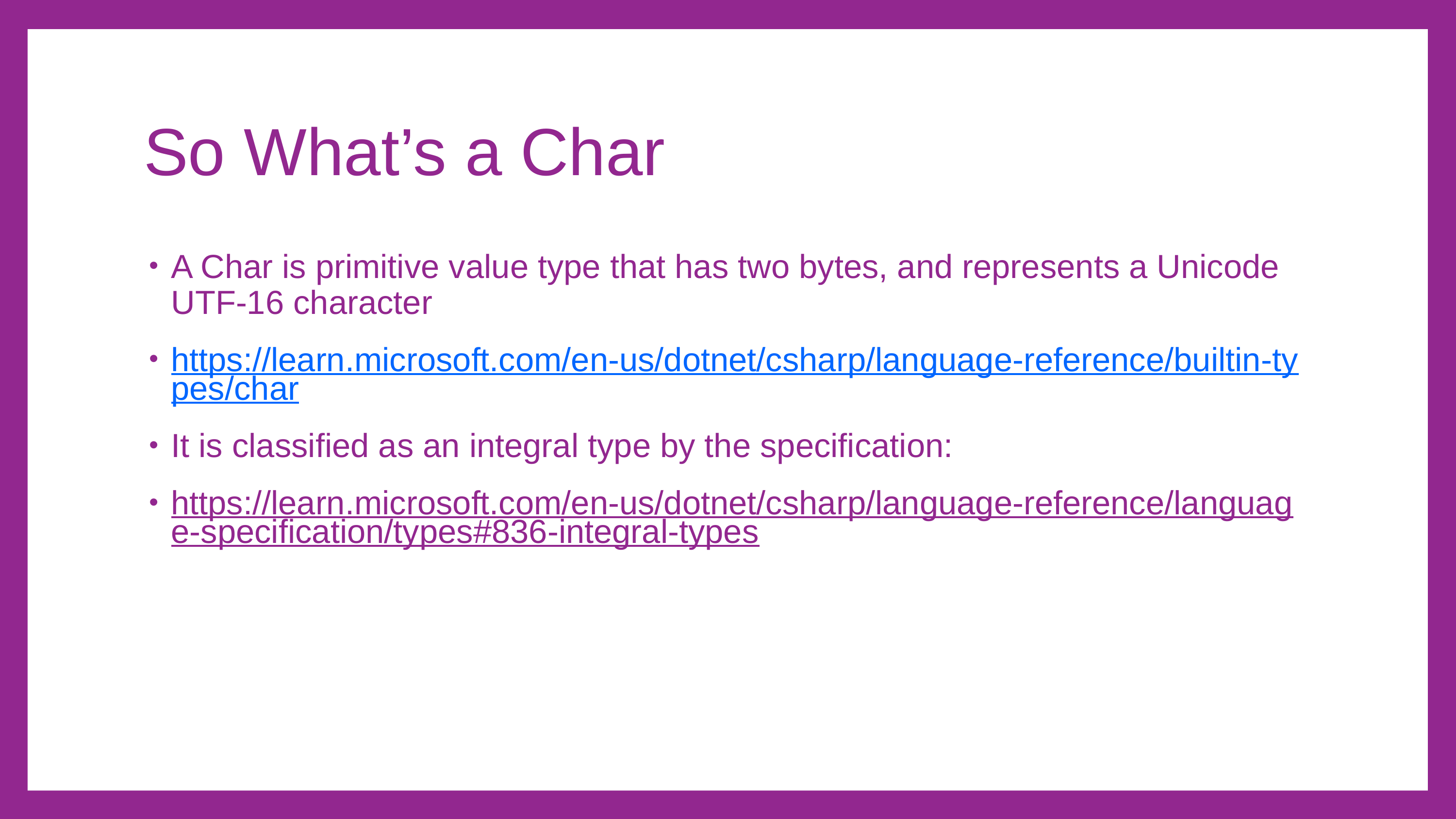

# So What’s a Char
A Char is primitive value type that has two bytes, and represents a Unicode UTF-16 character
https://learn.microsoft.com/en-us/dotnet/csharp/language-reference/builtin-types/char
It is classified as an integral type by the specification:
https://learn.microsoft.com/en-us/dotnet/csharp/language-reference/language-specification/types#836-integral-types